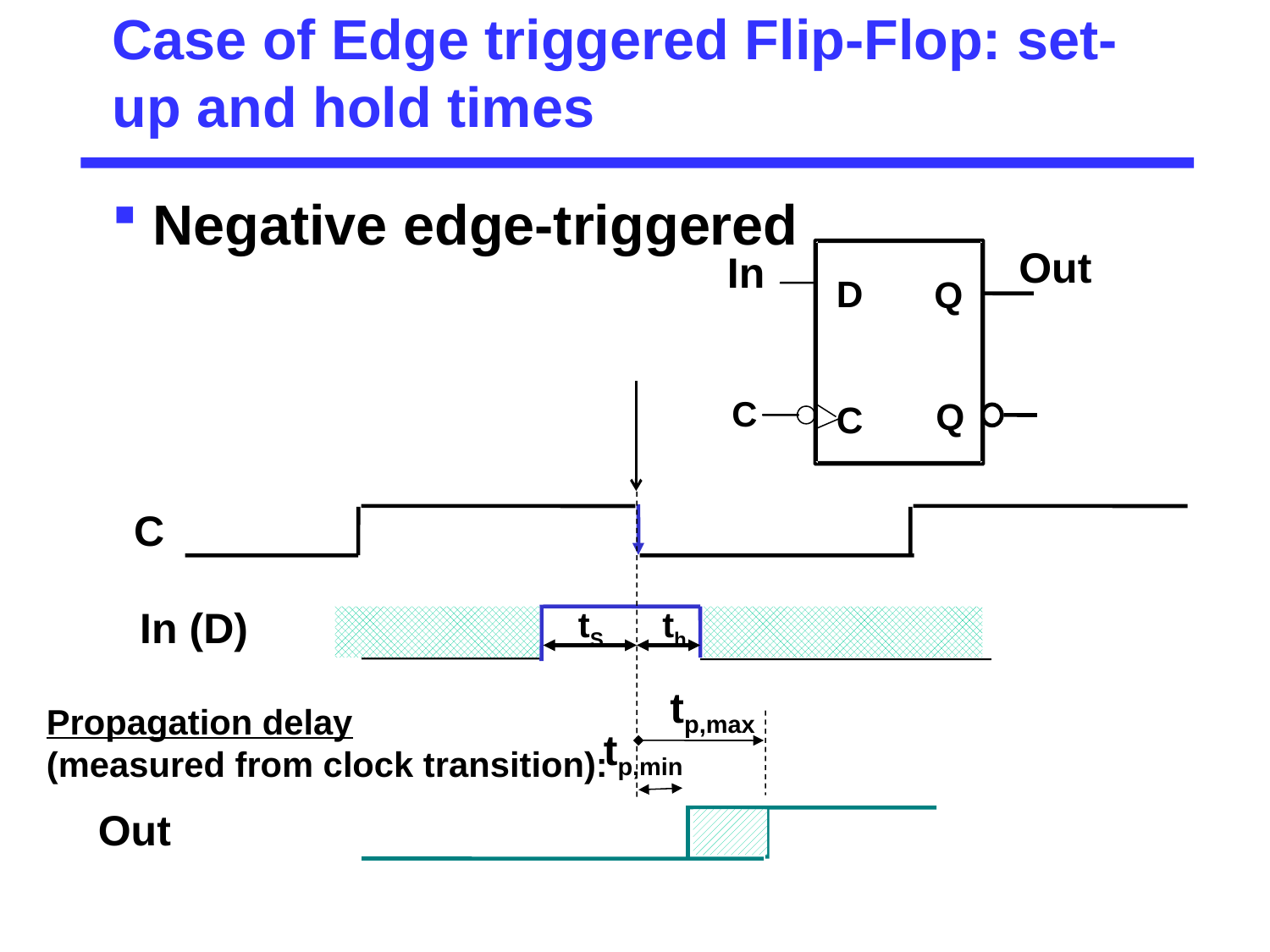

# Case of Edge triggered Flip-Flop: set-up and hold times
Negative edge-triggered
Out

In
D
Q

C
Q
C

C

In (D)
tS
th

tp,max
Propagation delay
(measured from clock transition):

tp,min

Out